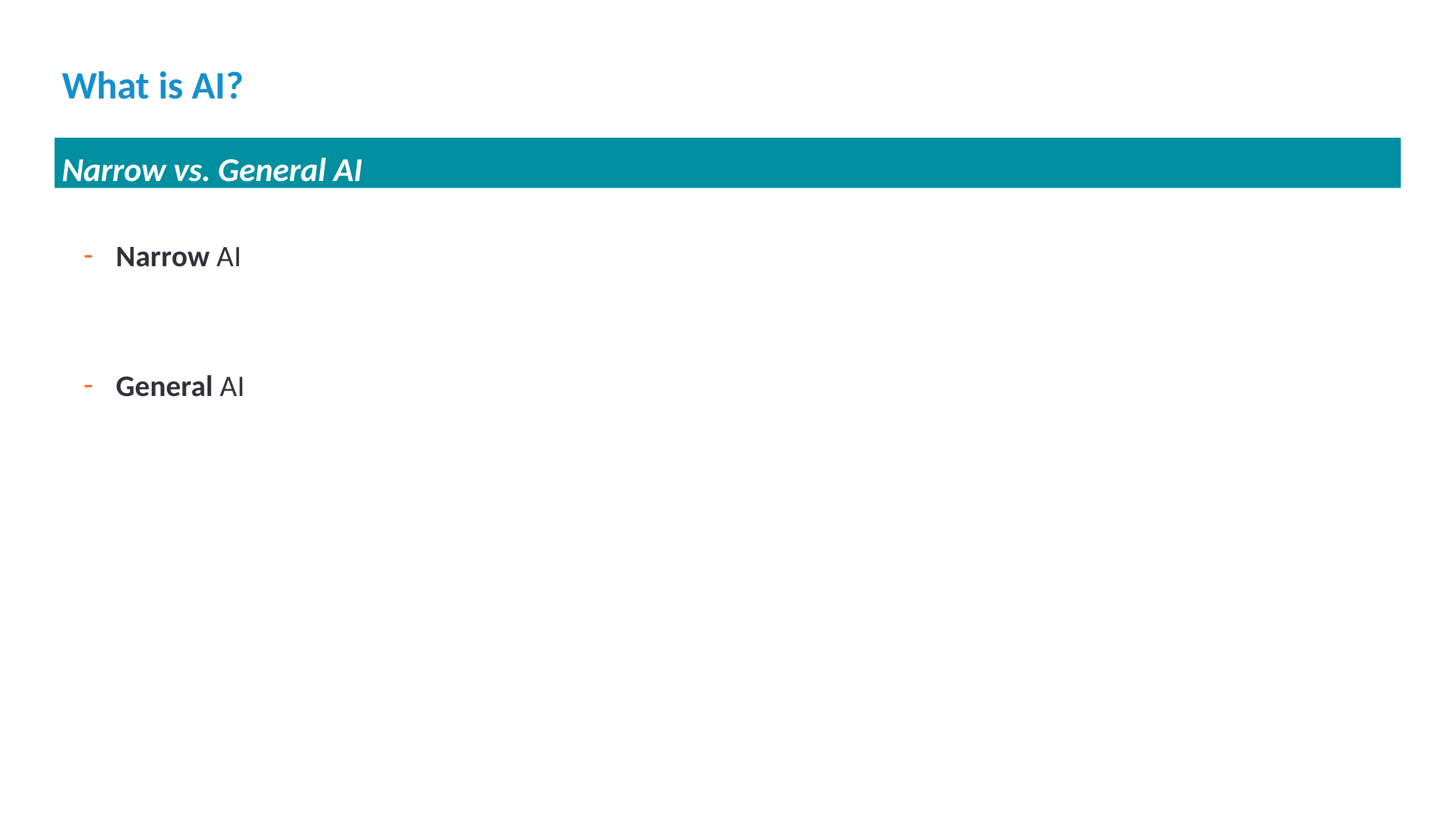

# What is AI?
Narrow vs. General AI
Narrow AI

General AI

•	AI focused on one specific or limited task: recommending a movie, make a reservation, clean
your house.